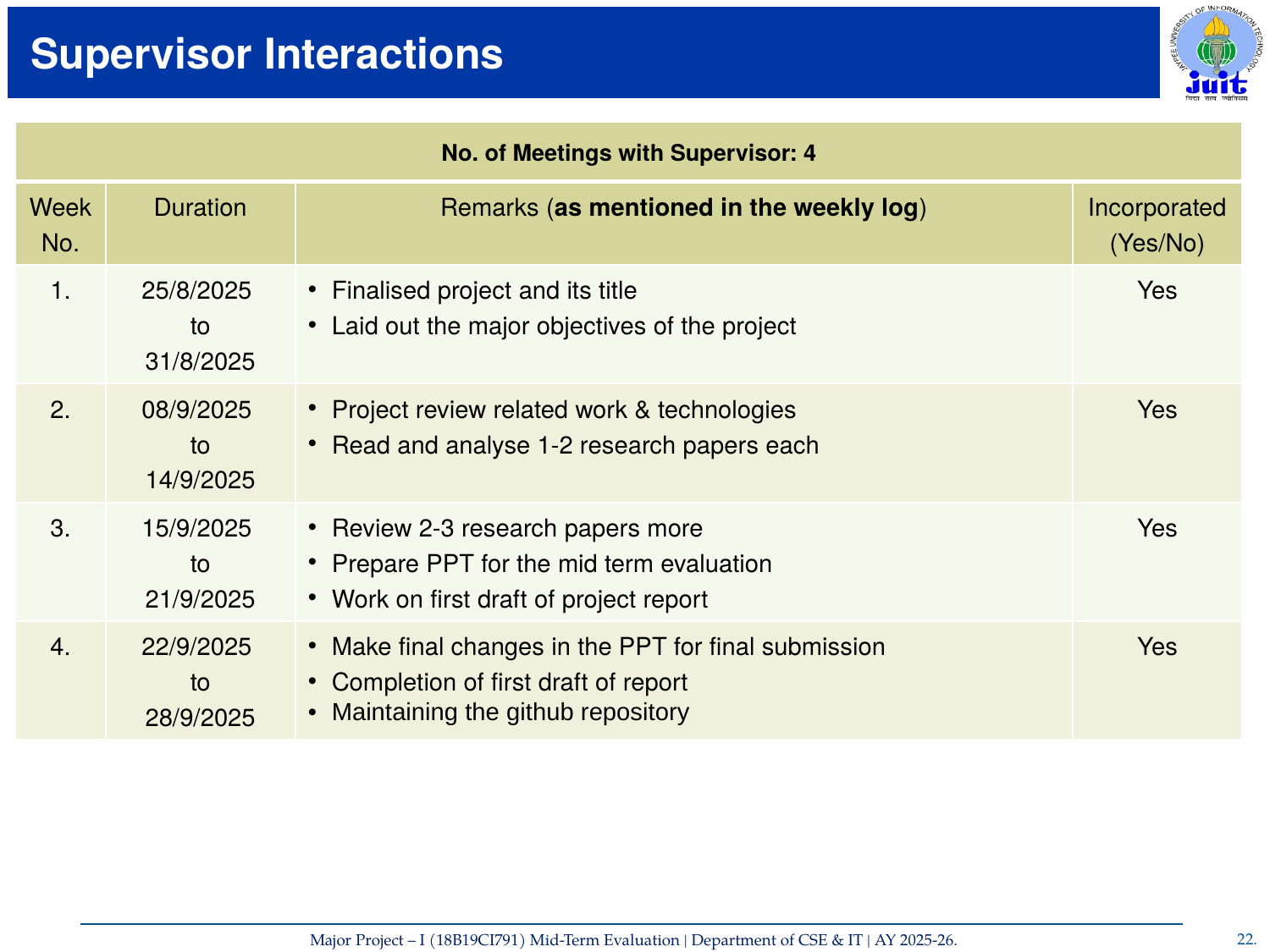

# Supervisor Interactions

| No. of Meetings with Supervisor: 4 |  |  |  |
| --- | --- | --- | --- |
| Week No. | Duration | Remarks (as mentioned in the weekly log) | Incorporated (Yes/No) |
| 1. | 25/8/2025 to 31/8/2025 | Finalised project and its title Laid out the major objectives of the project | Yes |
| 2. | 08/9/2025 to 14/9/2025 | Project review related work & technologies Read and analyse 1-2 research papers each | Yes |
| 3. | 15/9/2025 to 21/9/2025 | Review 2-3 research papers more Prepare PPT for the mid term evaluation Work on first draft of project report | Yes |
| 4. | 22/9/2025 to 28/9/2025 | Make final changes in the PPT for final submission Completion of first draft of report Maintaining the github repository | Yes |